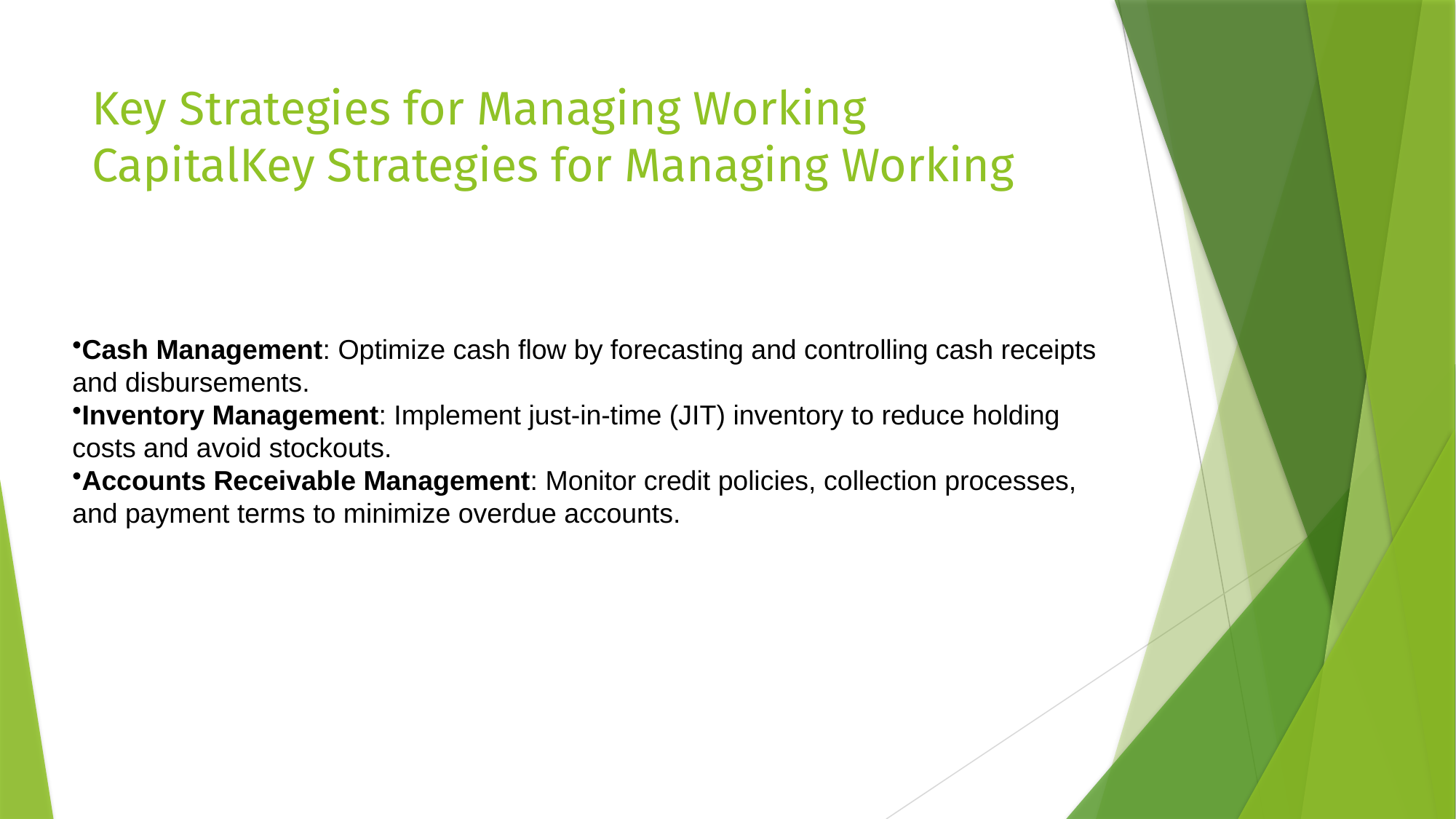

# Key Strategies for Managing Working CapitalKey Strategies for Managing Working
Cash Management: Optimize cash flow by forecasting and controlling cash receipts and disbursements.
Inventory Management: Implement just-in-time (JIT) inventory to reduce holding costs and avoid stockouts.
Accounts Receivable Management: Monitor credit policies, collection processes, and payment terms to minimize overdue accounts.